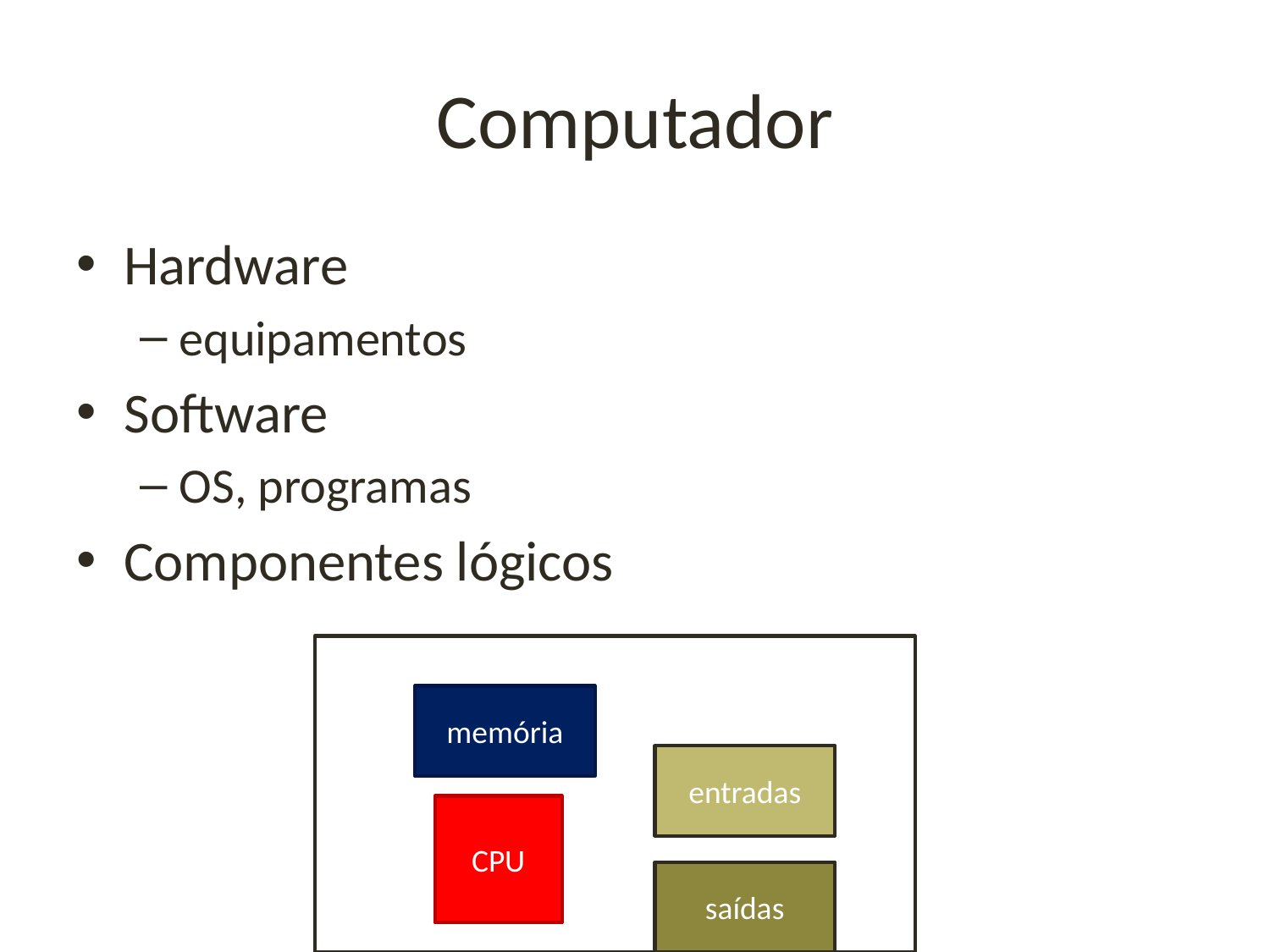

# Computador
Hardware
equipamentos
Software
OS, programas
Componentes lógicos

memória
entradas
CPU
saídas